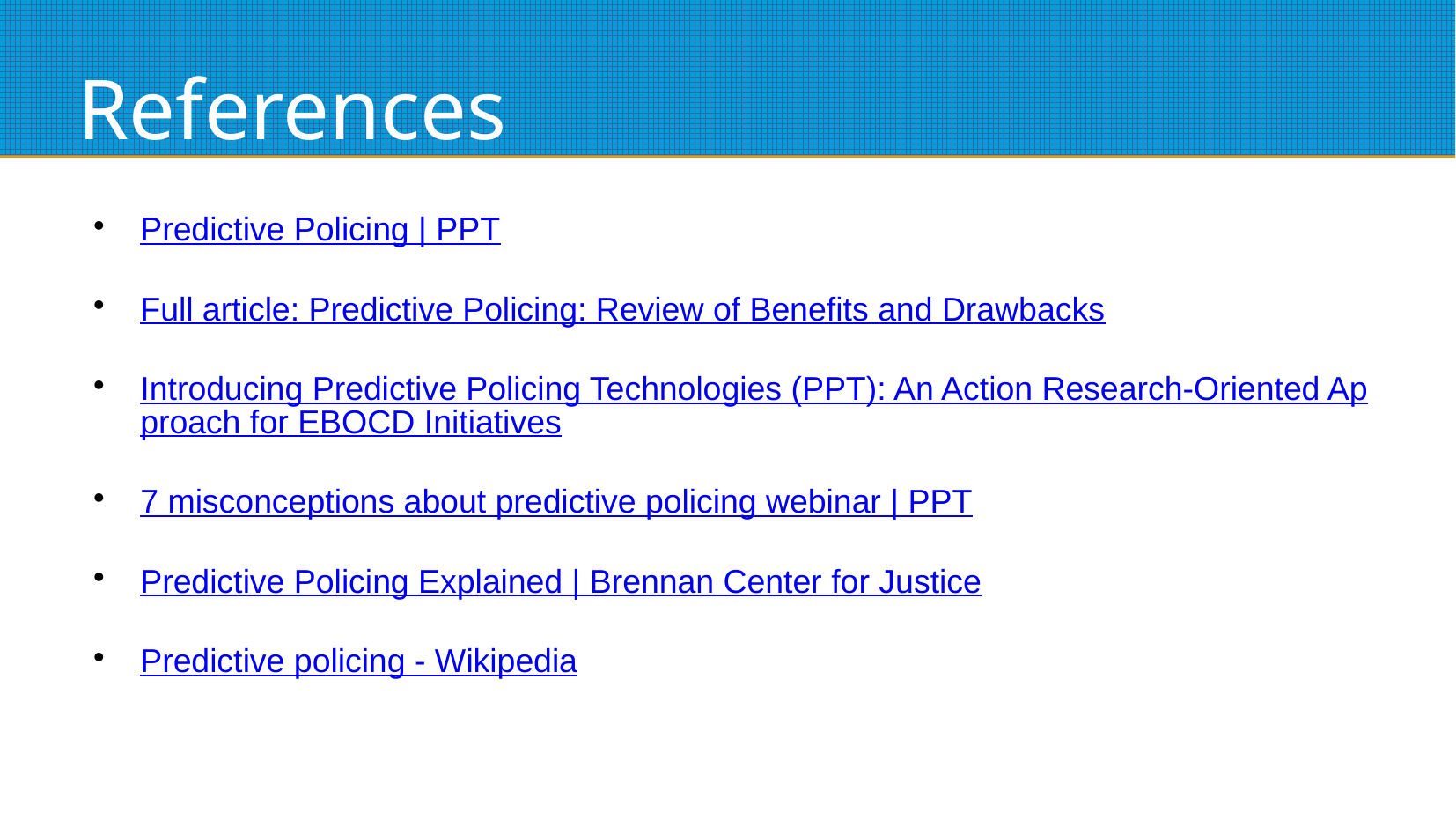

# References
Predictive Policing | PPT
Full article: Predictive Policing: Review of Benefits and Drawbacks
Introducing Predictive Policing Technologies (PPT): An Action Research-Oriented Approach for EBOCD Initiatives
7 misconceptions about predictive policing webinar | PPT
Predictive Policing Explained | Brennan Center for Justice
Predictive policing - Wikipedia